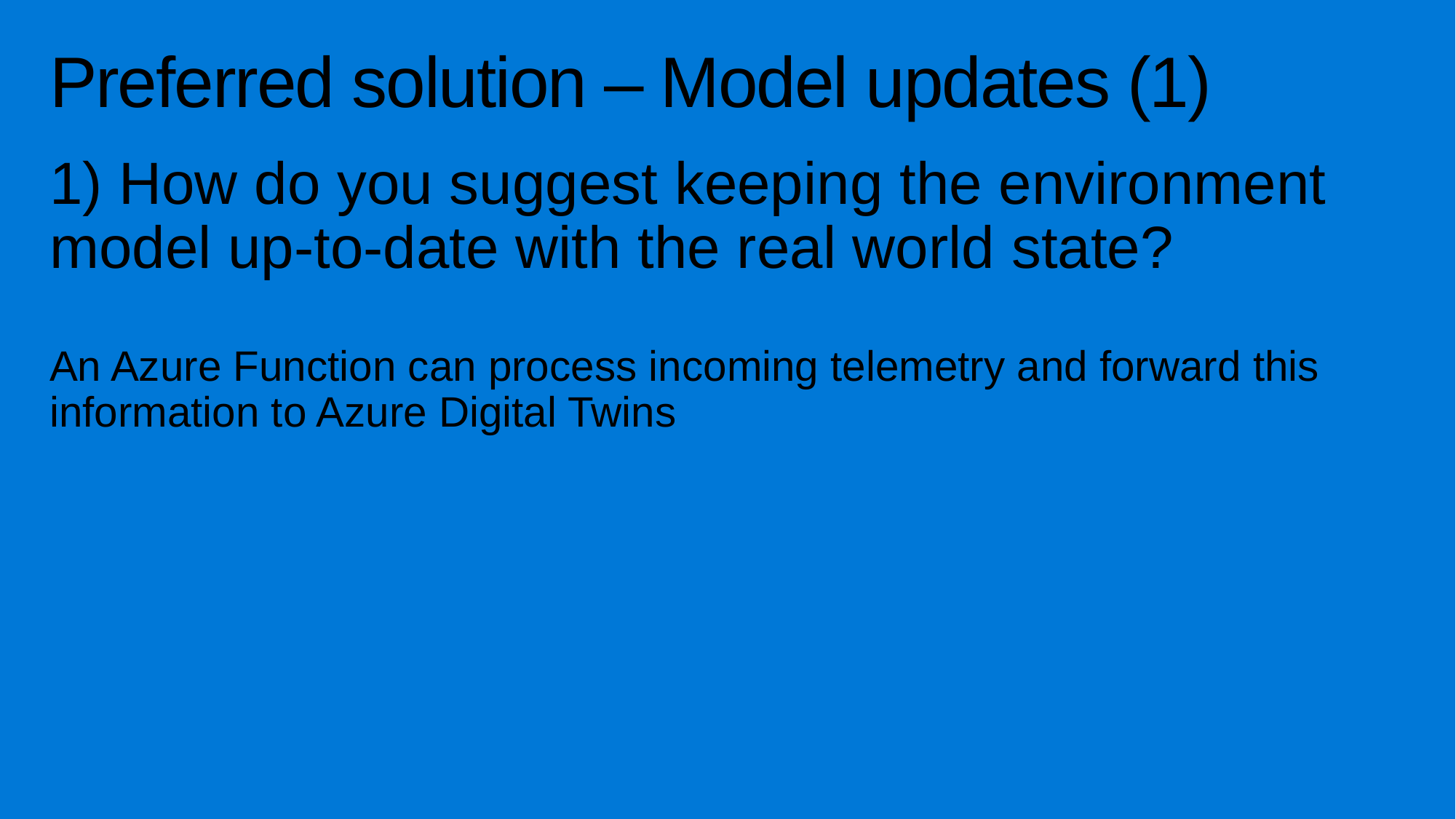

# Preferred solution – Model updates (1)
1) How do you suggest keeping the environment model up-to-date with the real world state?

An Azure Function can process incoming telemetry and forward this information to Azure Digital Twins